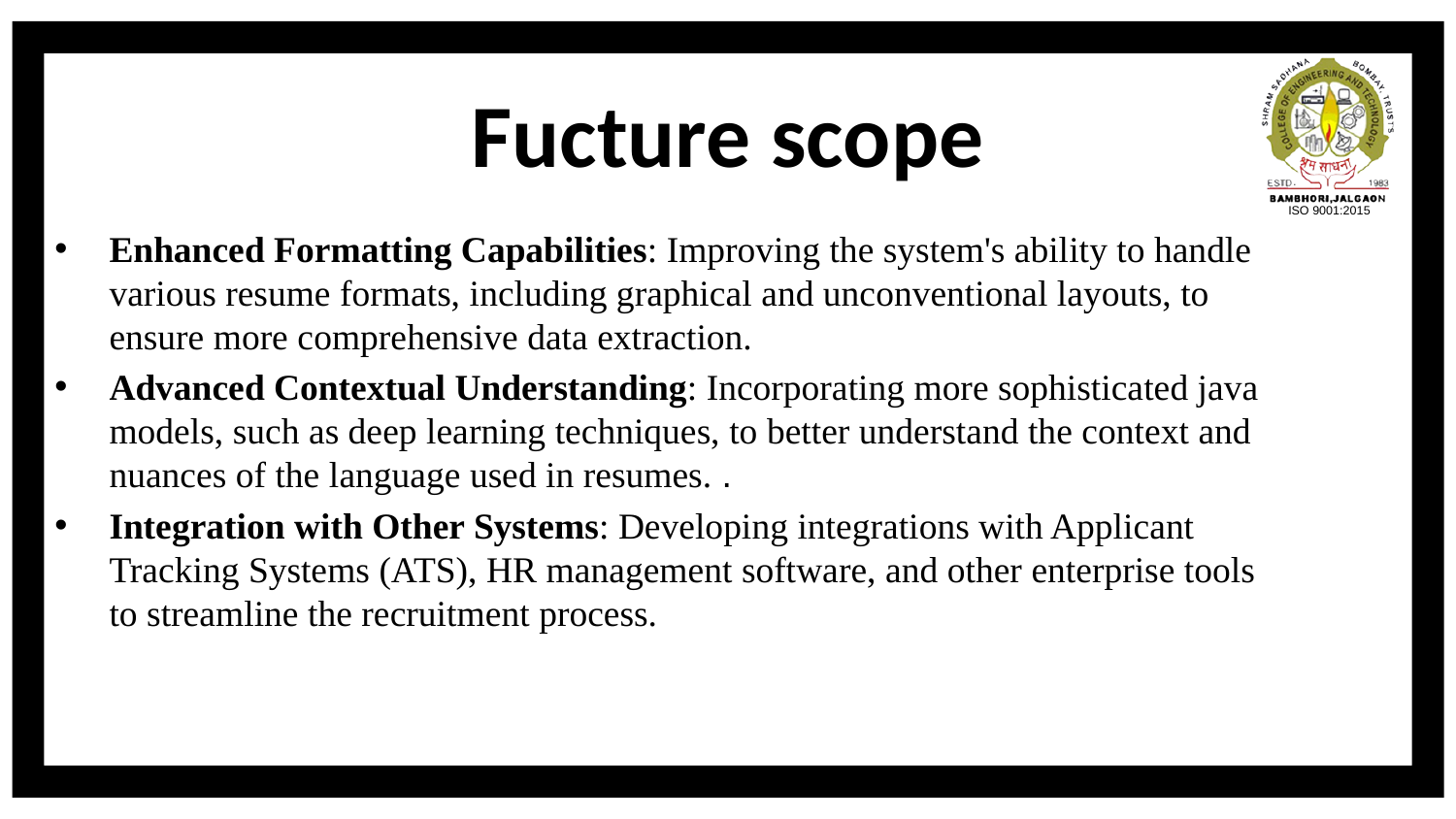

# Fucture scope

Enhanced Formatting Capabilities: Improving the system's ability to handle various resume formats, including graphical and unconventional layouts, to ensure more comprehensive data extraction.
Advanced Contextual Understanding: Incorporating more sophisticated java models, such as deep learning techniques, to better understand the context and nuances of the language used in resumes. .
Integration with Other Systems: Developing integrations with Applicant Tracking Systems (ATS), HR management software, and other enterprise tools to streamline the recruitment process.